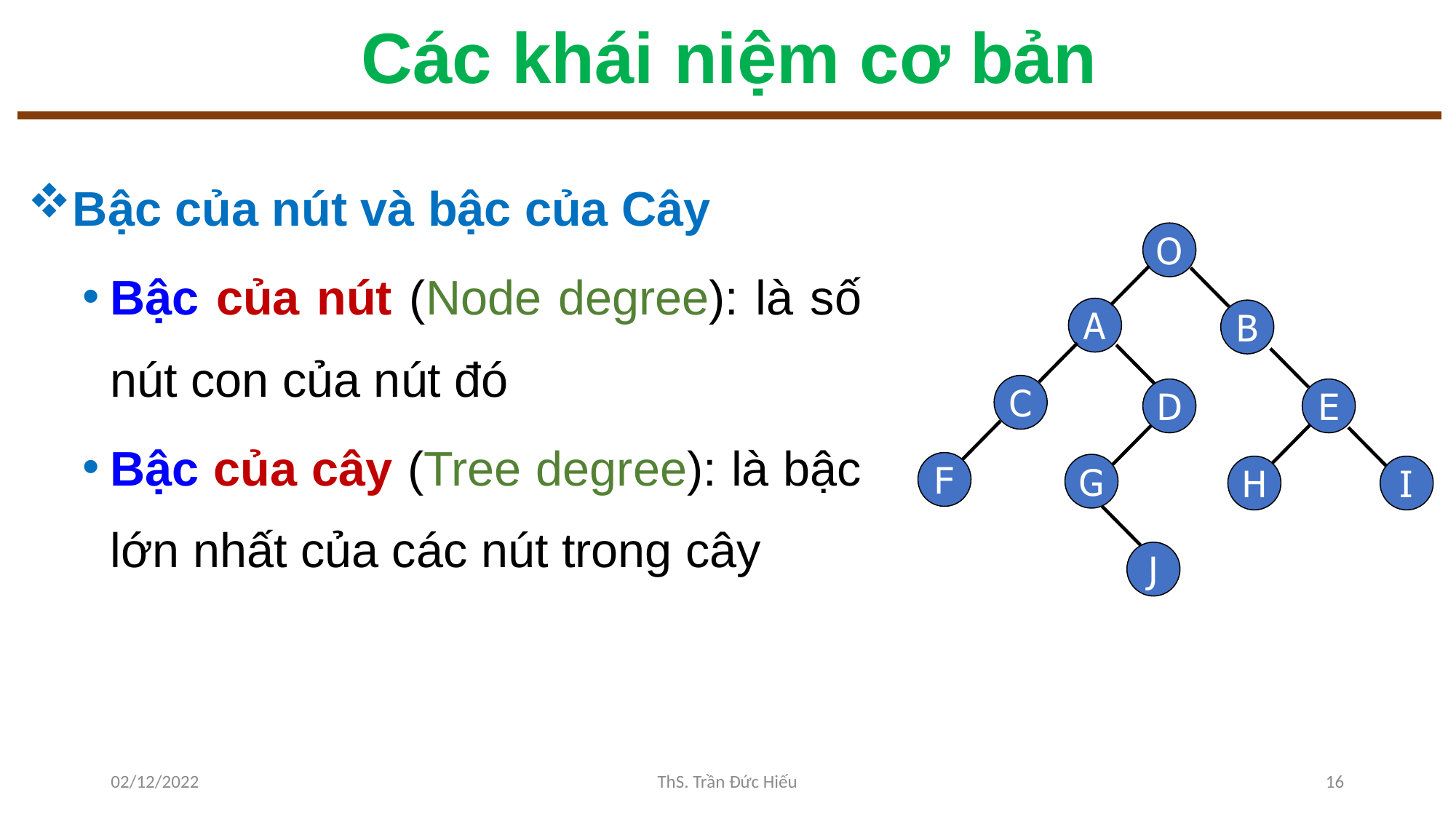

# Các khái niệm cơ bản
Bậc của nút và bậc của Cây
Bậc của nút (Node degree): là số nút con của nút đó
Bậc của cây (Tree degree): là bậc lớn nhất của các nút trong cây
O

A
B

C
D
E

F
G
H
I

J
02/12/2022
ThS. Trần Đức Hiếu
16